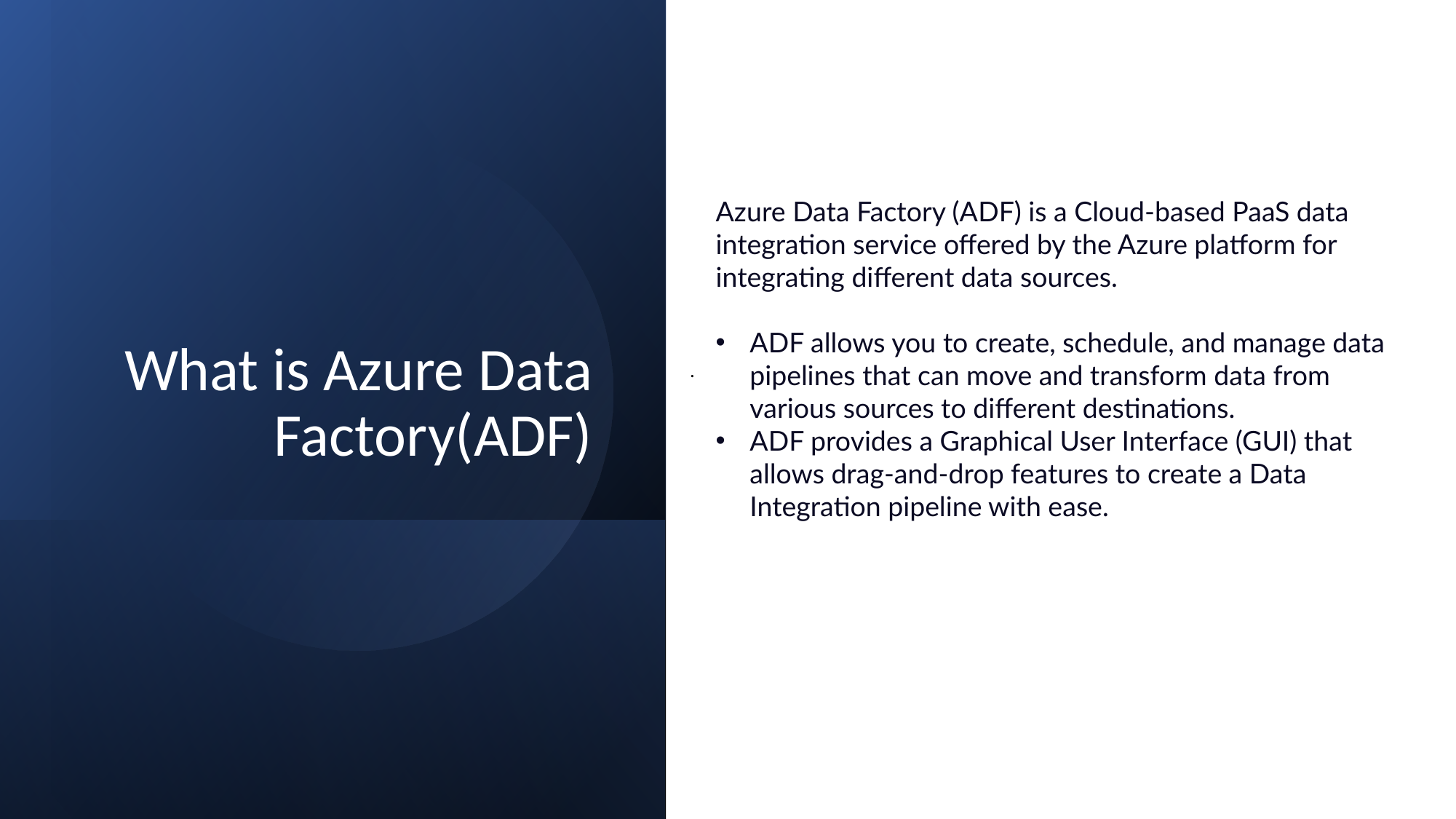

.

# What is Azure Data Factory(ADF)

Azure Data Factory (ADF) is a Cloud-based PaaS data integration service offered by the Azure platform for integrating different data sources.

ADF allows you to create, schedule, and manage data pipelines that can move and transform data from various sources to different destinations.
ADF provides a Graphical User Interface (GUI) that allows drag-and-drop features to create a Data Integration pipeline with ease.